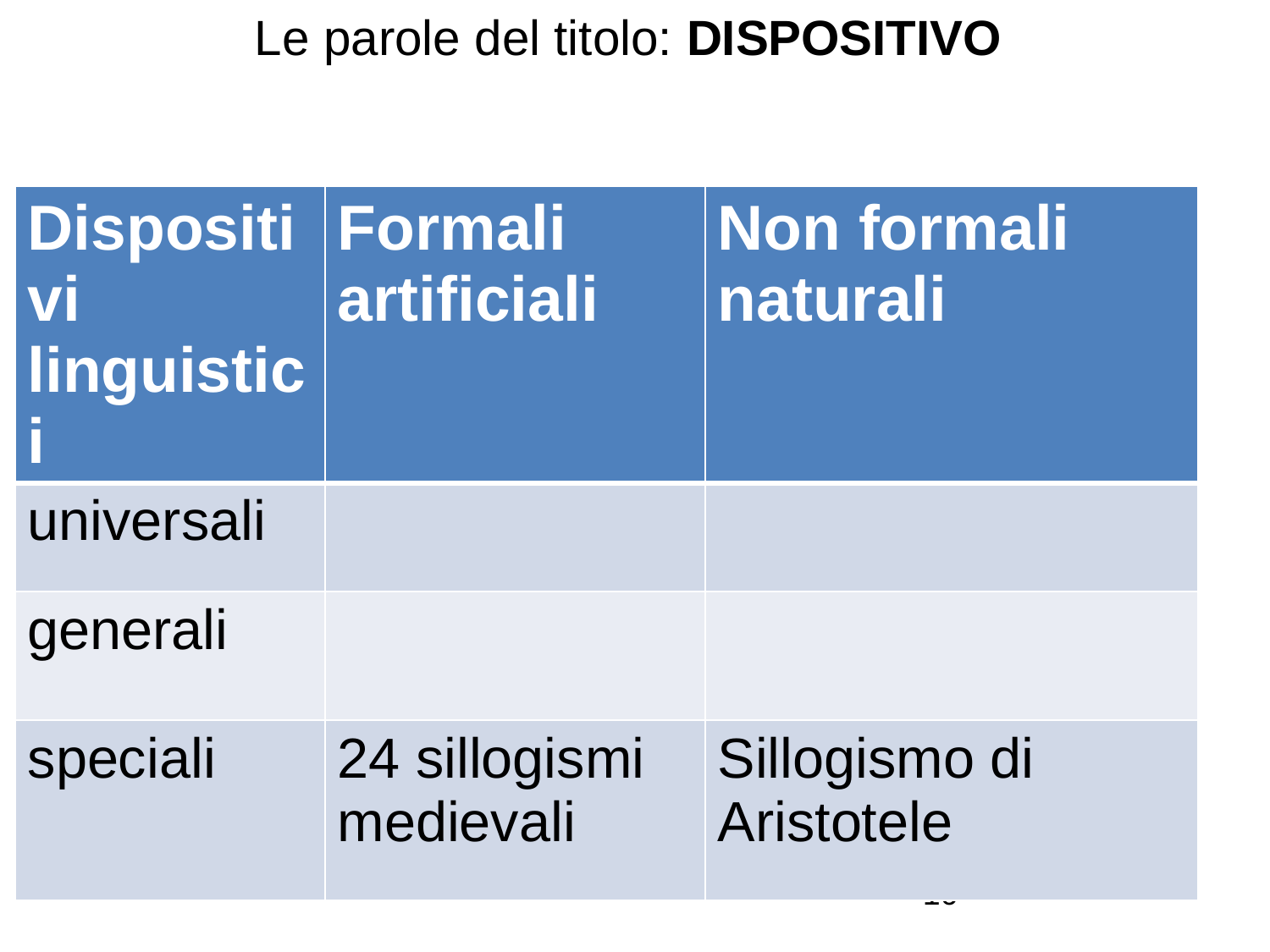

# Le parole del titolo: DISPOSITIVO
| Dispositivi linguistici | Formali artificiali | Non formali naturali |
| --- | --- | --- |
| universali |  |  |
| generali |  |  |
| speciali | 24 sillogismi medievali | Sillogismo di Aristotele |
16